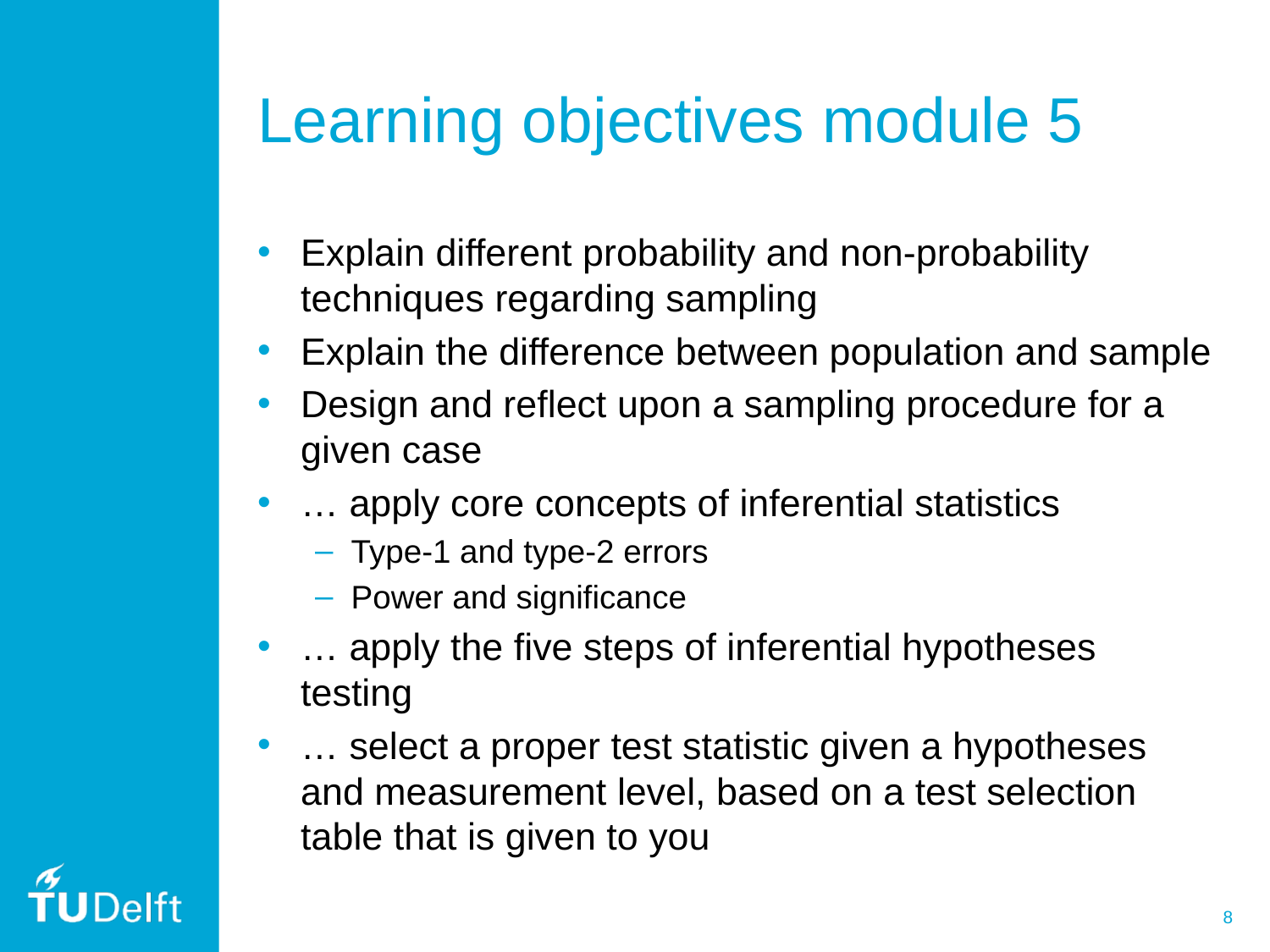

# Learning objectives module 5
Explain different probability and non-probability techniques regarding sampling
Explain the difference between population and sample
Design and reflect upon a sampling procedure for a given case
… apply core concepts of inferential statistics
Type-1 and type-2 errors
Power and significance
… apply the five steps of inferential hypotheses testing
… select a proper test statistic given a hypotheses and measurement level, based on a test selection table that is given to you